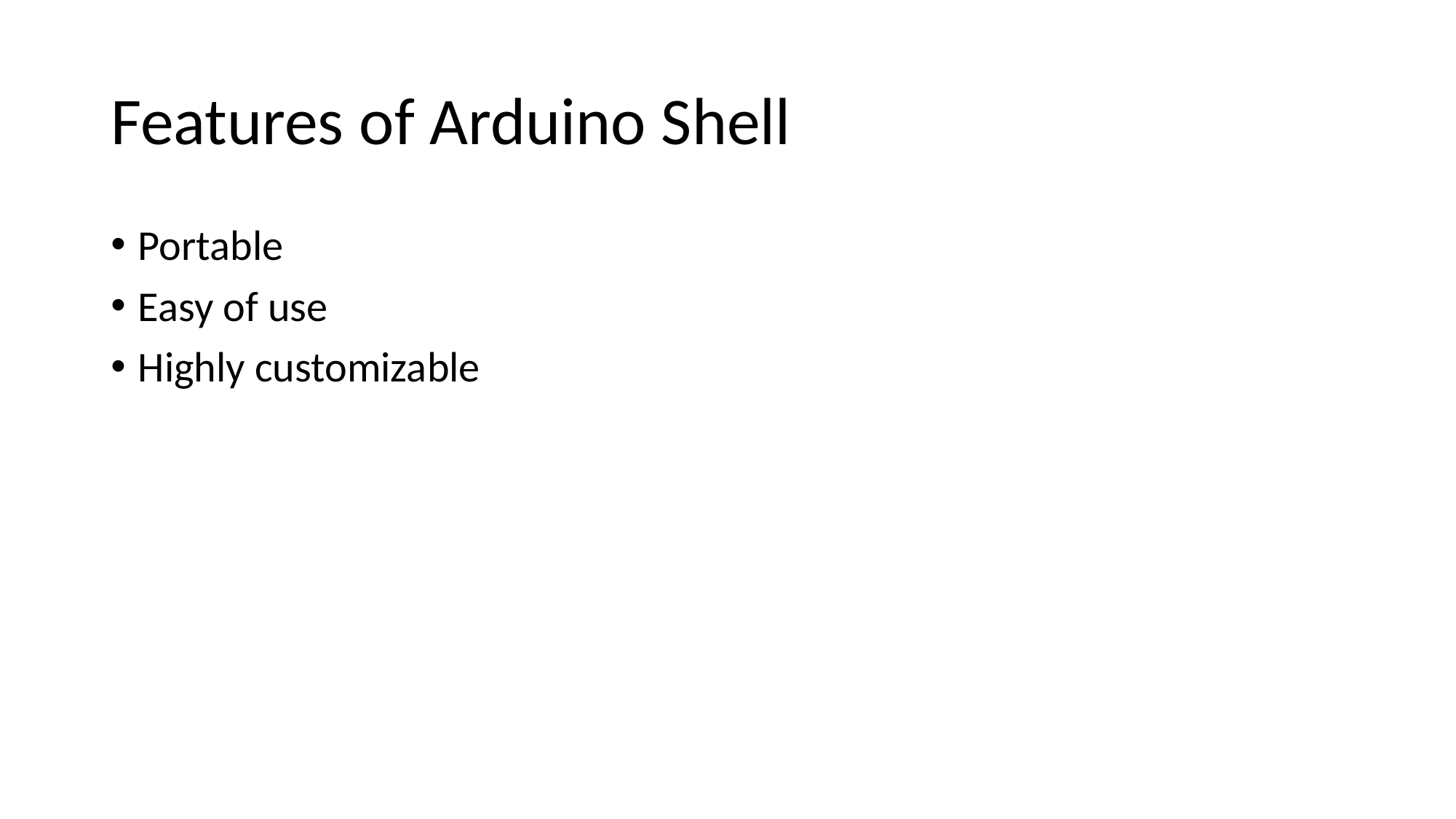

# Features of Arduino Shell
Portable
Easy of use
Highly customizable